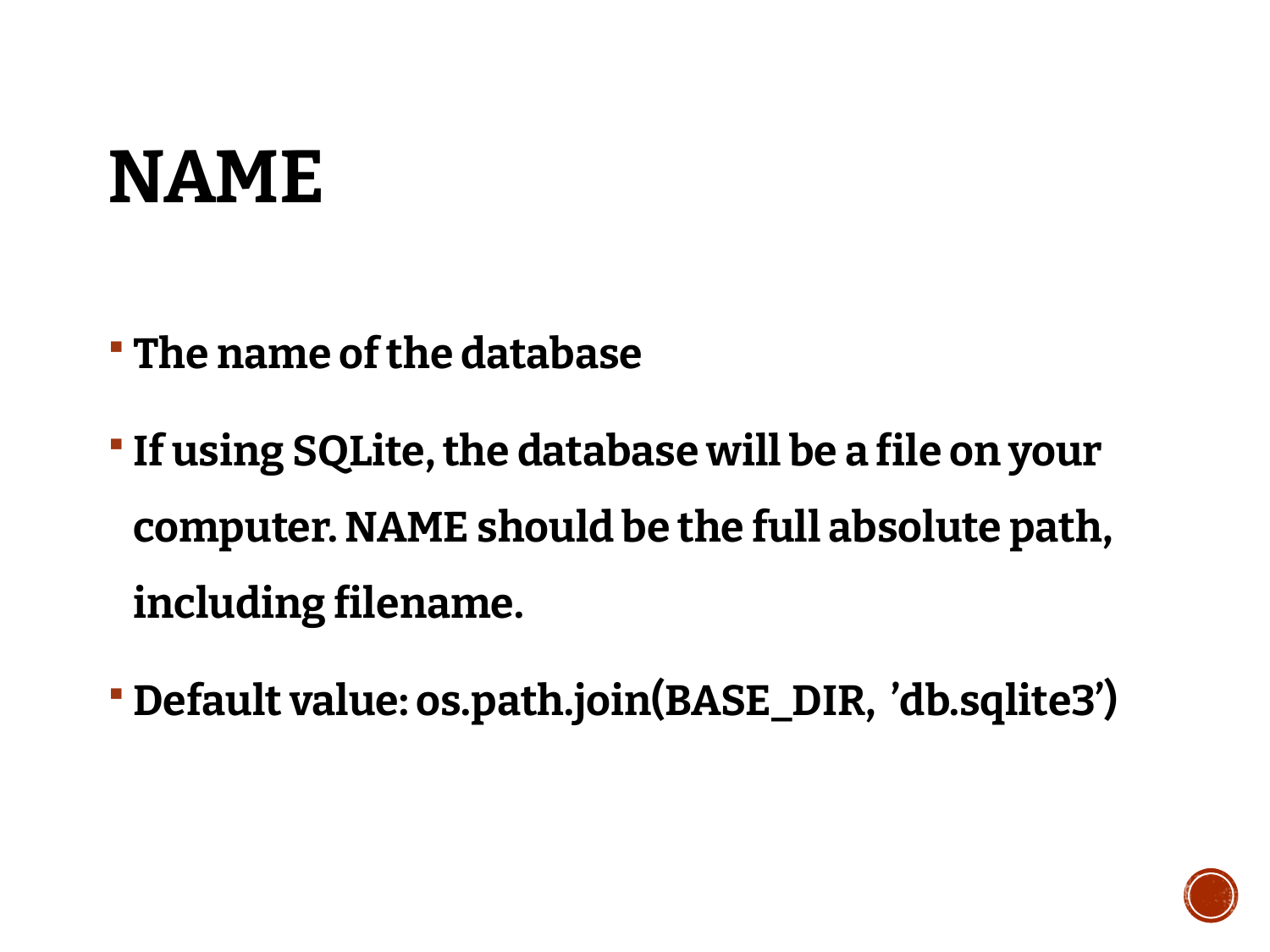

# NAME
The name of the database
If using SQLite, the database will be a file on your computer. NAME should be the full absolute path, including filename.
Default value: os.path.join(BASE_DIR,  ’db.sqlite3’)